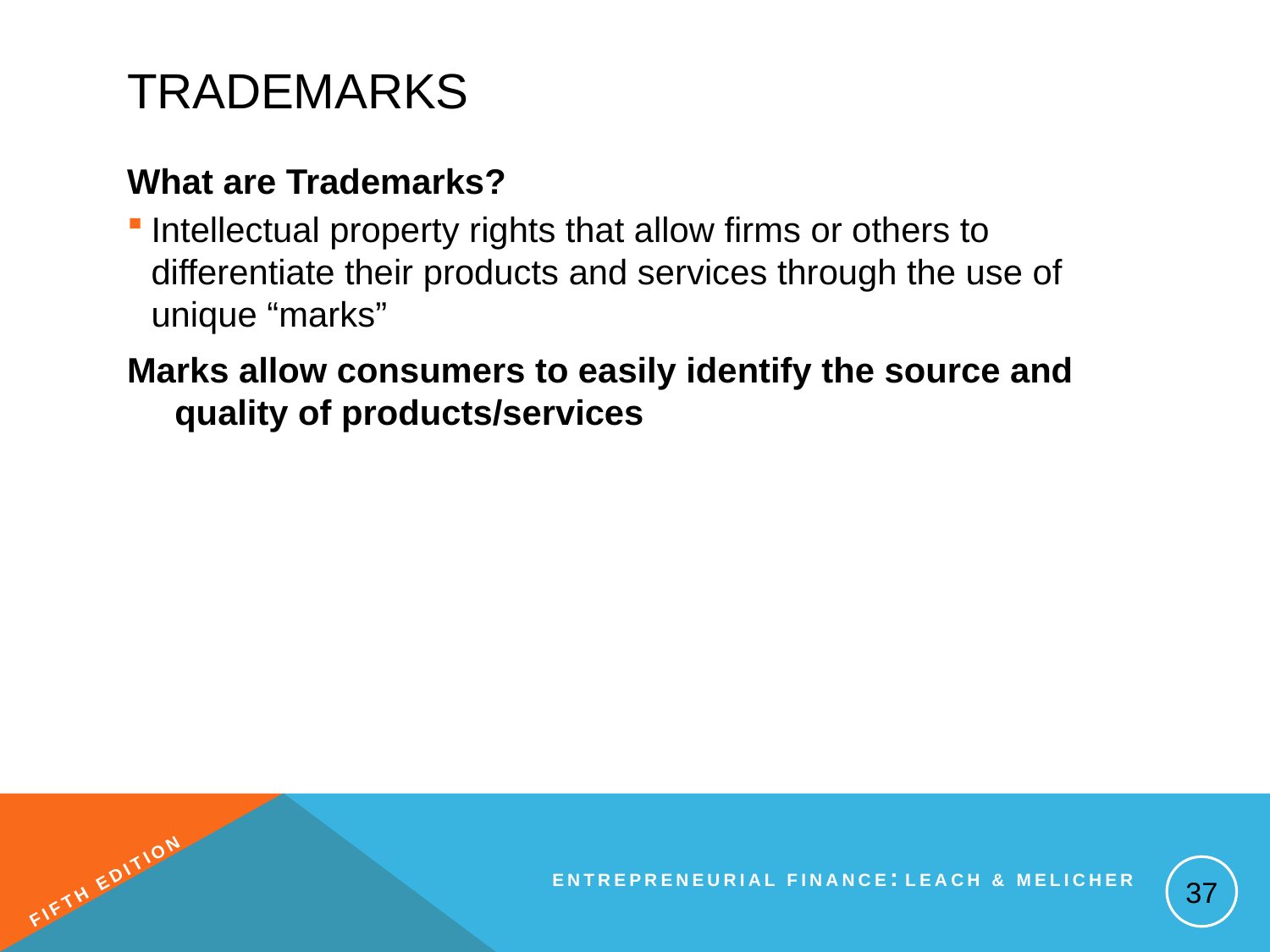

# Trademarks
What are Trademarks?
Intellectual property rights that allow firms or others to differentiate their products and services through the use of unique “marks”
Marks allow consumers to easily identify the source and quality of products/services
37